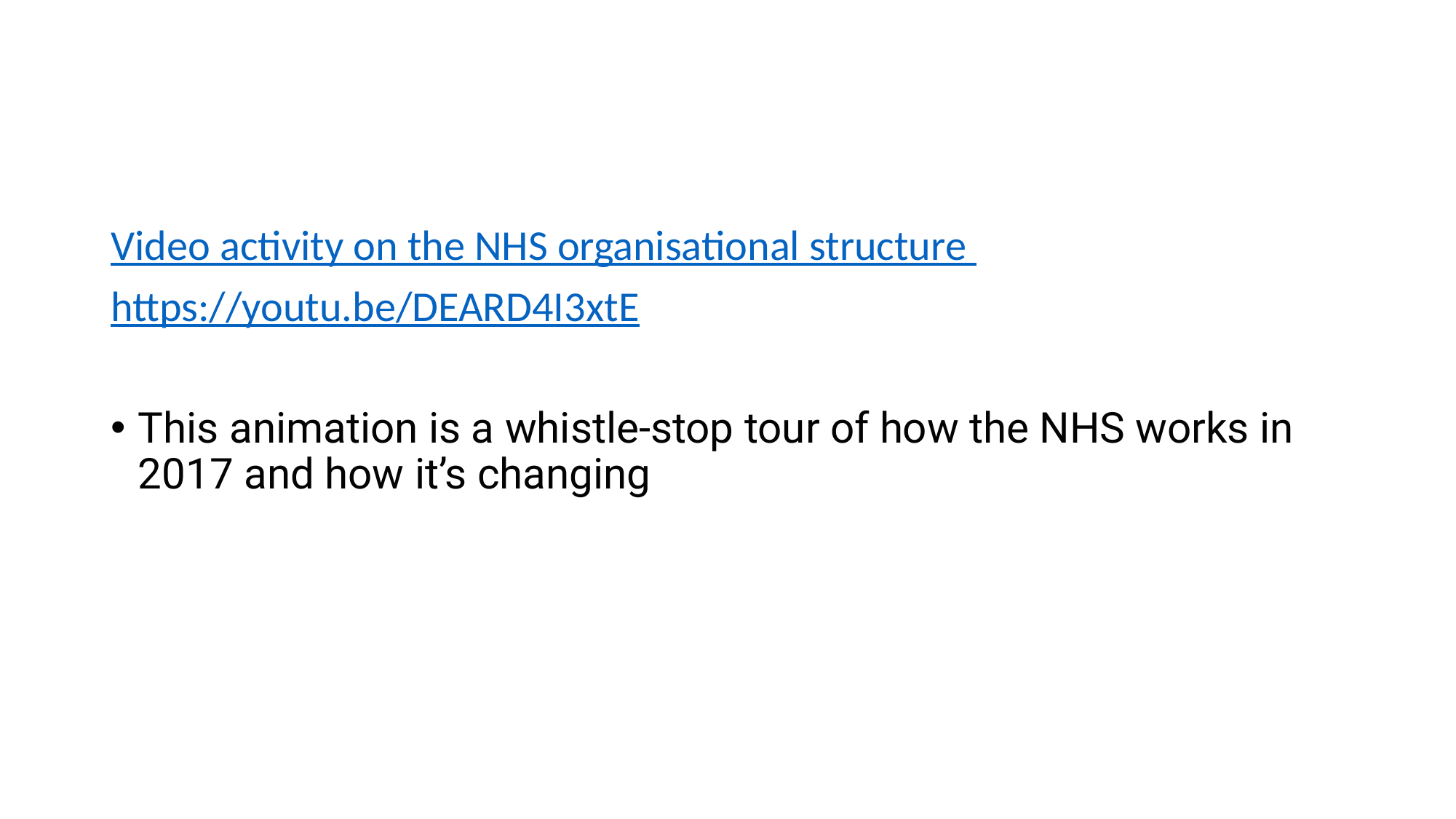

Video activity on the NHS organisational structure
https://youtu.be/DEARD4I3xtE

This animation is a whistle-stop tour of how the NHS works in 2017 and how it’s changing